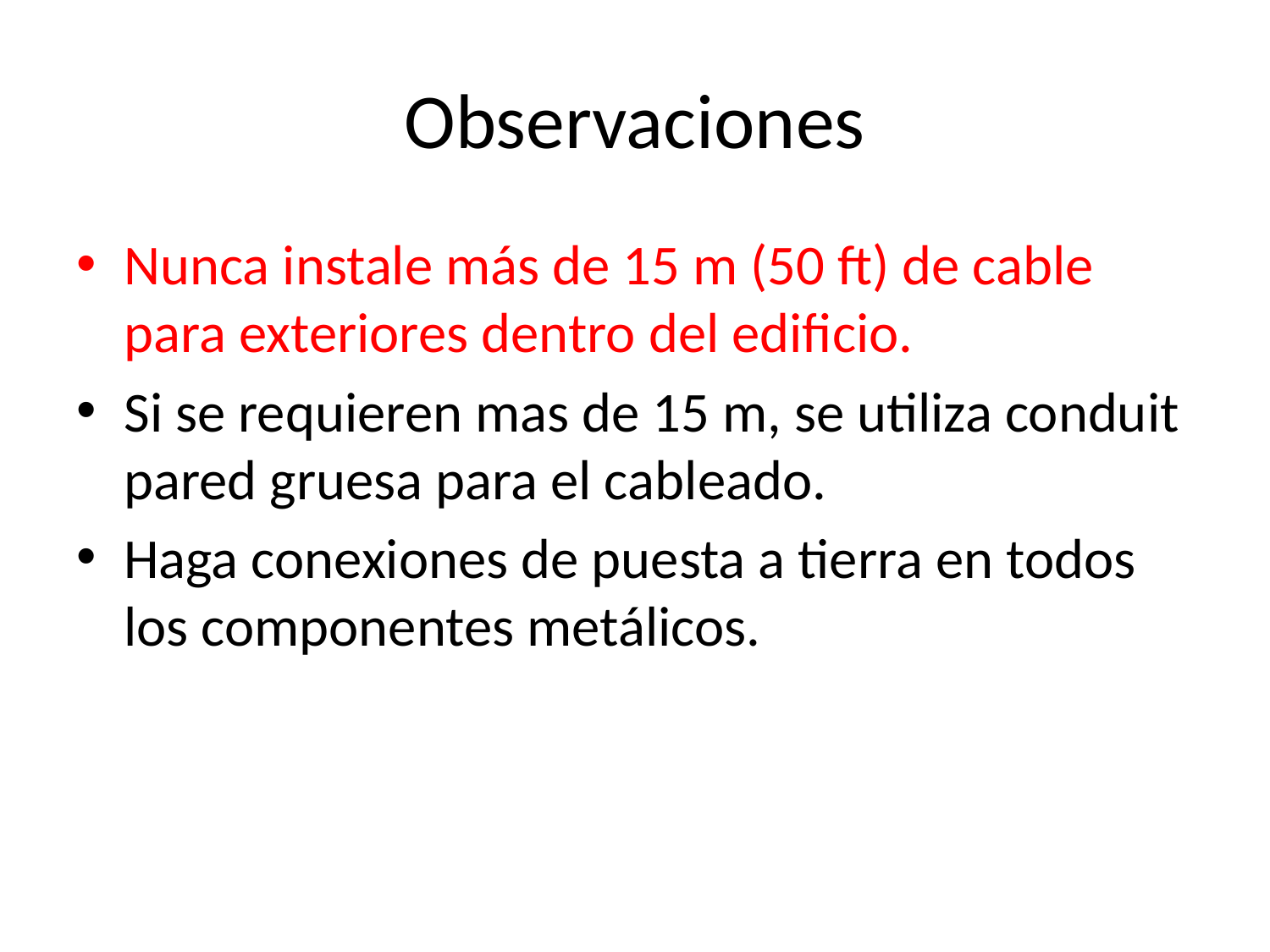

# Observaciones
Nunca instale más de 15 m (50 ft) de cable para exteriores dentro del edificio.
Si se requieren mas de 15 m, se utiliza conduit pared gruesa para el cableado.
Haga conexiones de puesta a tierra en todos los componentes metálicos.